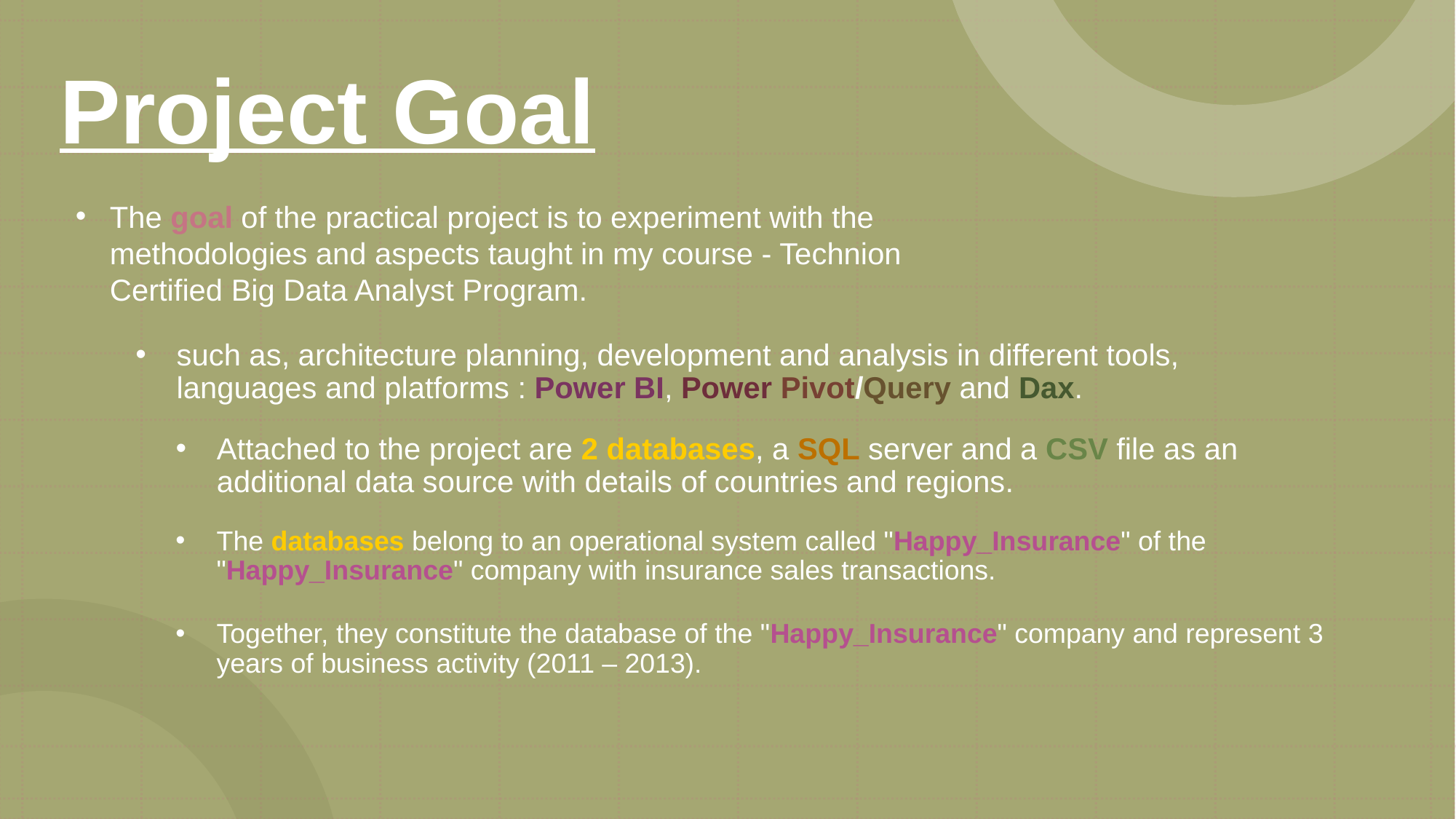

Project Goal
The goal of the practical project is to experiment with the methodologies and aspects taught in my course - Technion Certified Big Data Analyst Program.
such as, architecture planning, development and analysis in different tools, languages ​​and platforms : Power BI, Power Pivot/Query and Dax.
Attached to the project are 2 databases, a SQL server and a CSV file as an additional data source with details of countries and regions.
The databases belong to an operational system called "Happy_Insurance" of the "Happy_Insurance" company with insurance sales transactions.
Together, they constitute the database of the "Happy_Insurance" company and represent 3 years of business activity (2011 – 2013).